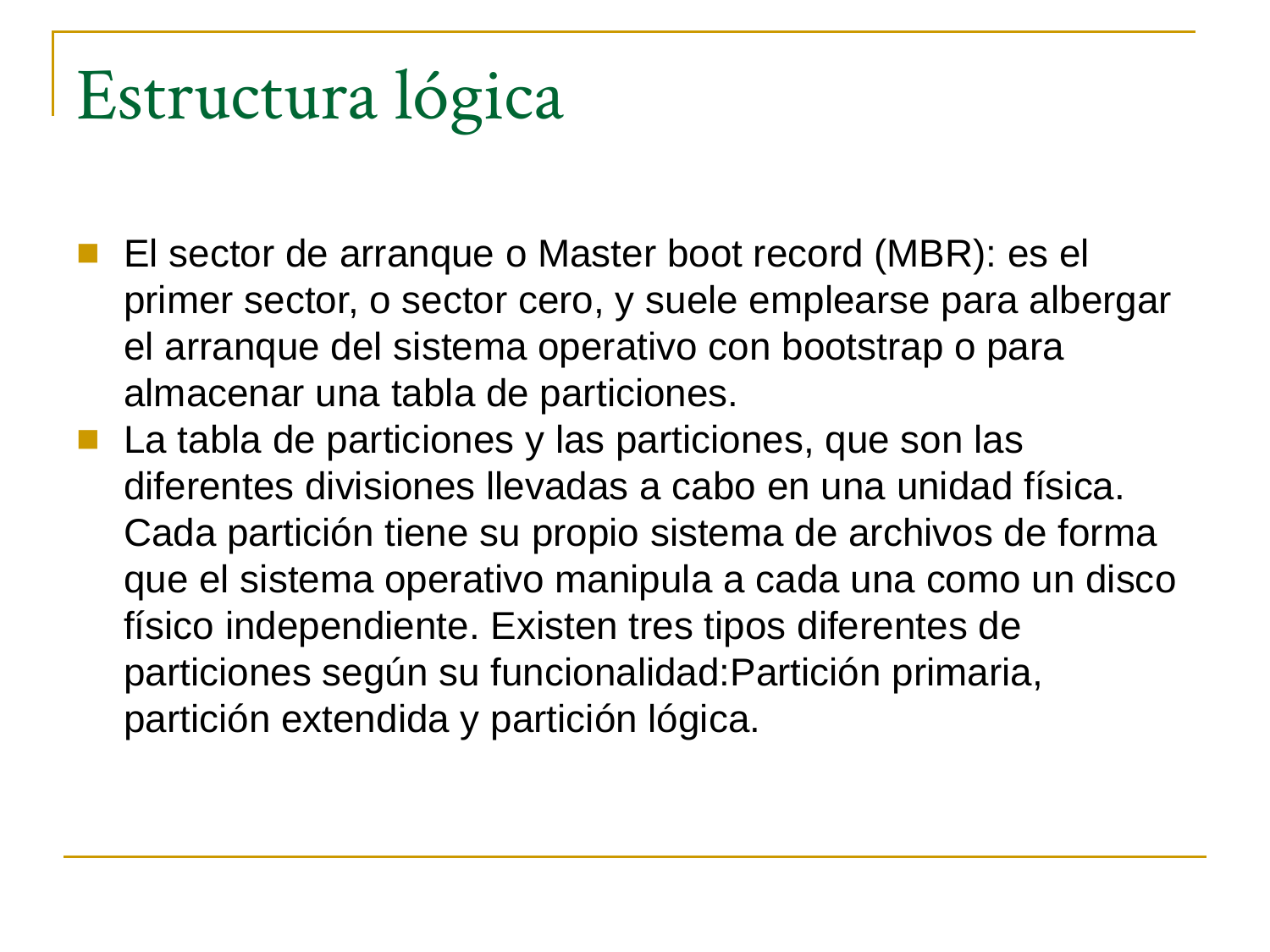

# Estructura lógica
El sector de arranque o Master boot record (MBR): es el primer sector, o sector cero, y suele emplearse para albergar el arranque del sistema operativo con bootstrap o para almacenar una tabla de particiones.
La tabla de particiones y las particiones, que son las diferentes divisiones llevadas a cabo en una unidad física. Cada partición tiene su propio sistema de archivos de forma que el sistema operativo manipula a cada una como un disco físico independiente. Existen tres tipos diferentes de particiones según su funcionalidad:Partición primaria, partición extendida y partición lógica.